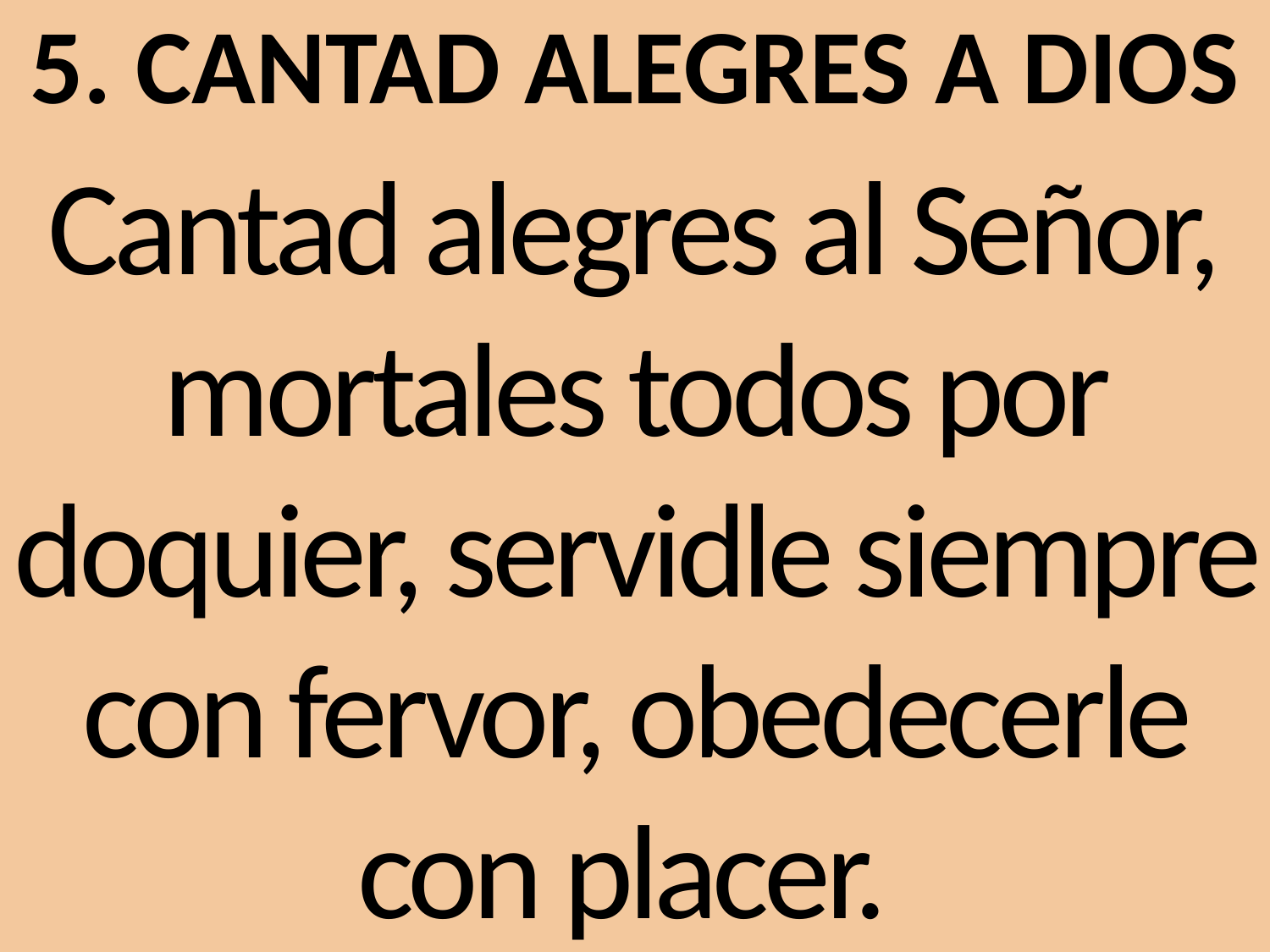

# 5. CANTAD ALEGRES A DIOS
Cantad alegres al Señor,
mortales todos por doquier, servidle siempre con fervor, obedecerle con placer.